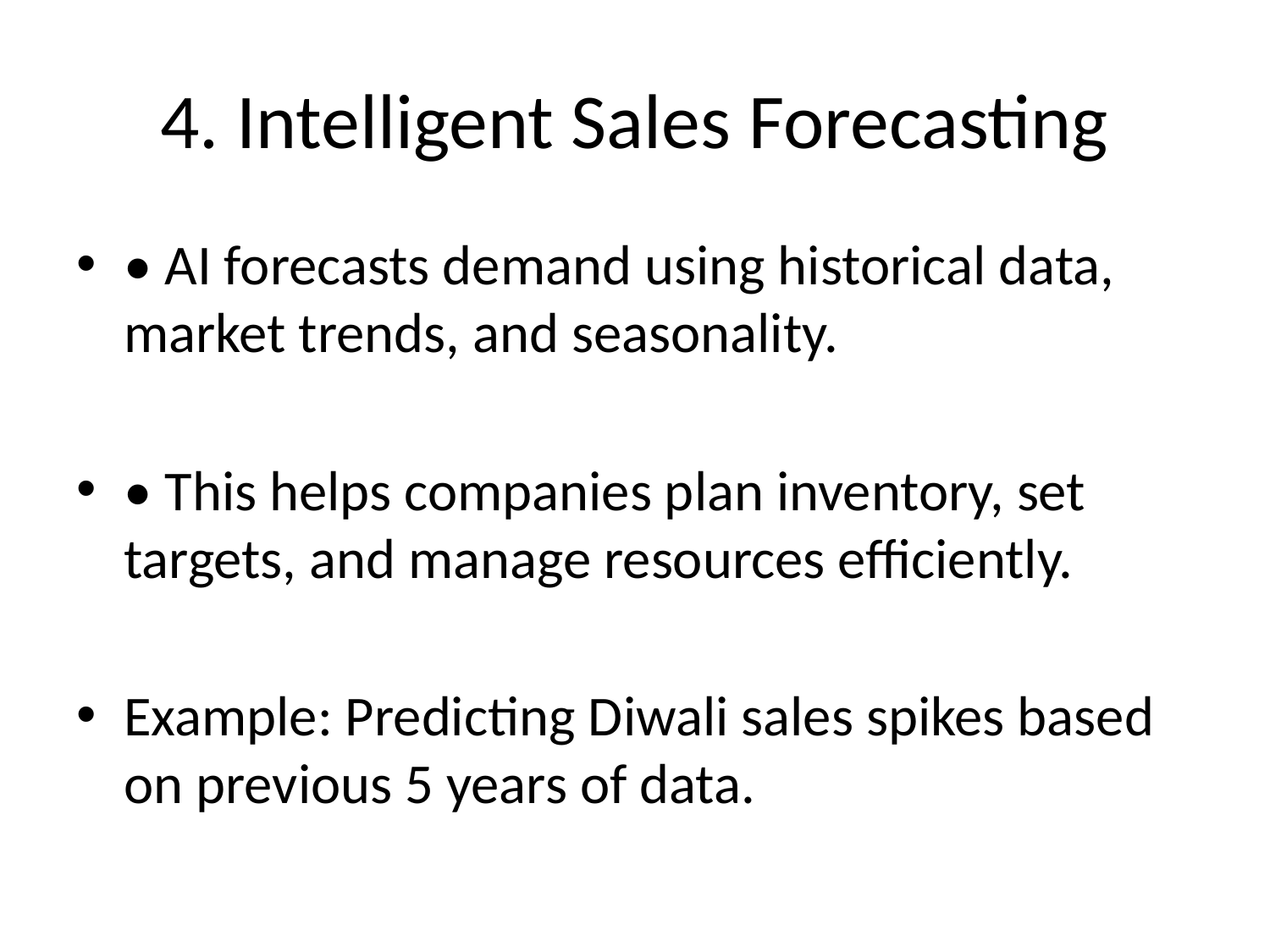

# 4. Intelligent Sales Forecasting
• AI forecasts demand using historical data, market trends, and seasonality.

• This helps companies plan inventory, set targets, and manage resources efficiently.

Example: Predicting Diwali sales spikes based on previous 5 years of data.